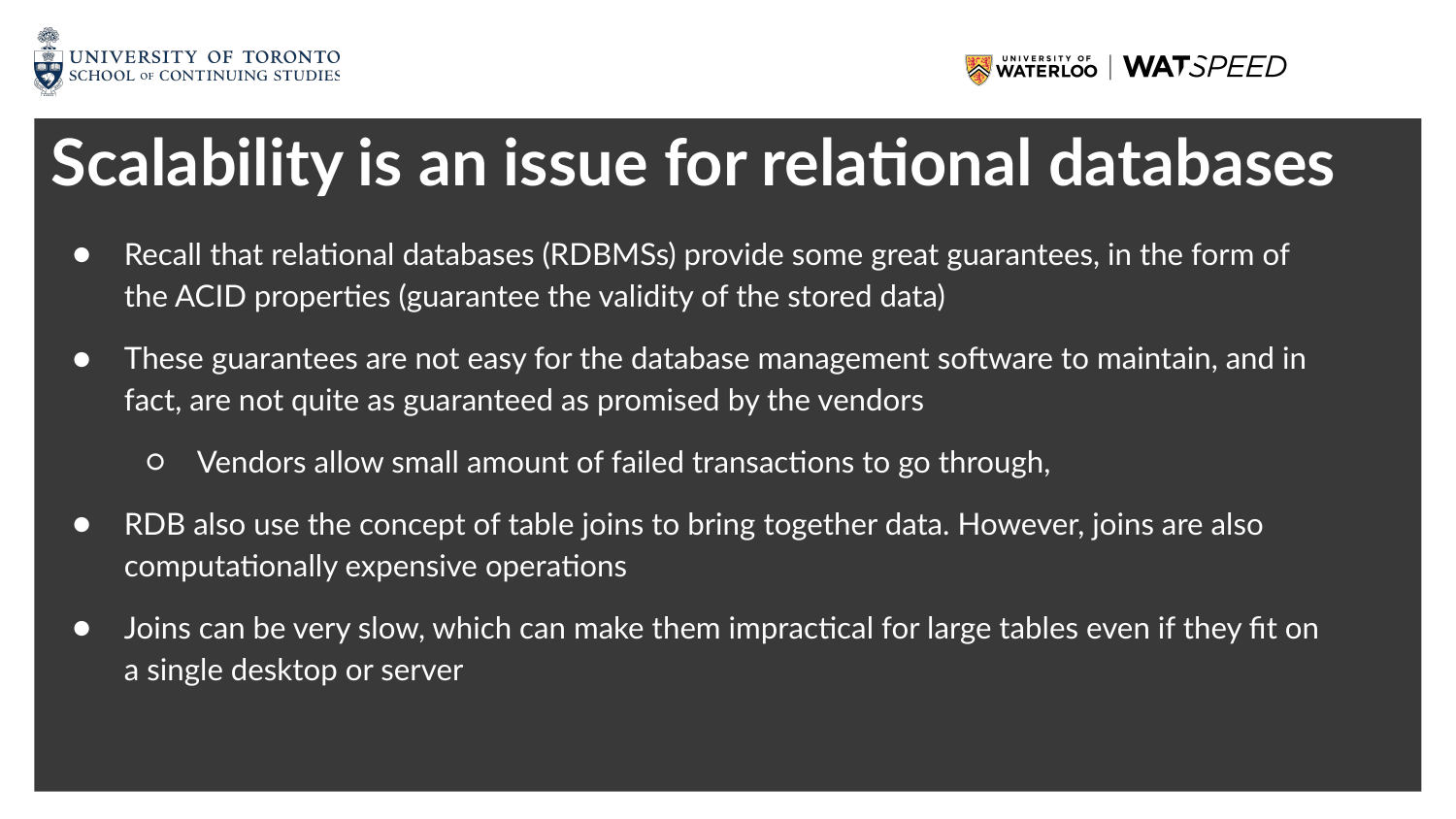

# Scalability is an issue for relational databases
Recall that relational databases (RDBMSs) provide some great guarantees, in the form of the ACID properties (guarantee the validity of the stored data)
These guarantees are not easy for the database management software to maintain, and in fact, are not quite as guaranteed as promised by the vendors
Vendors allow small amount of failed transactions to go through,
RDB also use the concept of table joins to bring together data. However, joins are also computationally expensive operations
Joins can be very slow, which can make them impractical for large tables even if they fit on a single desktop or server